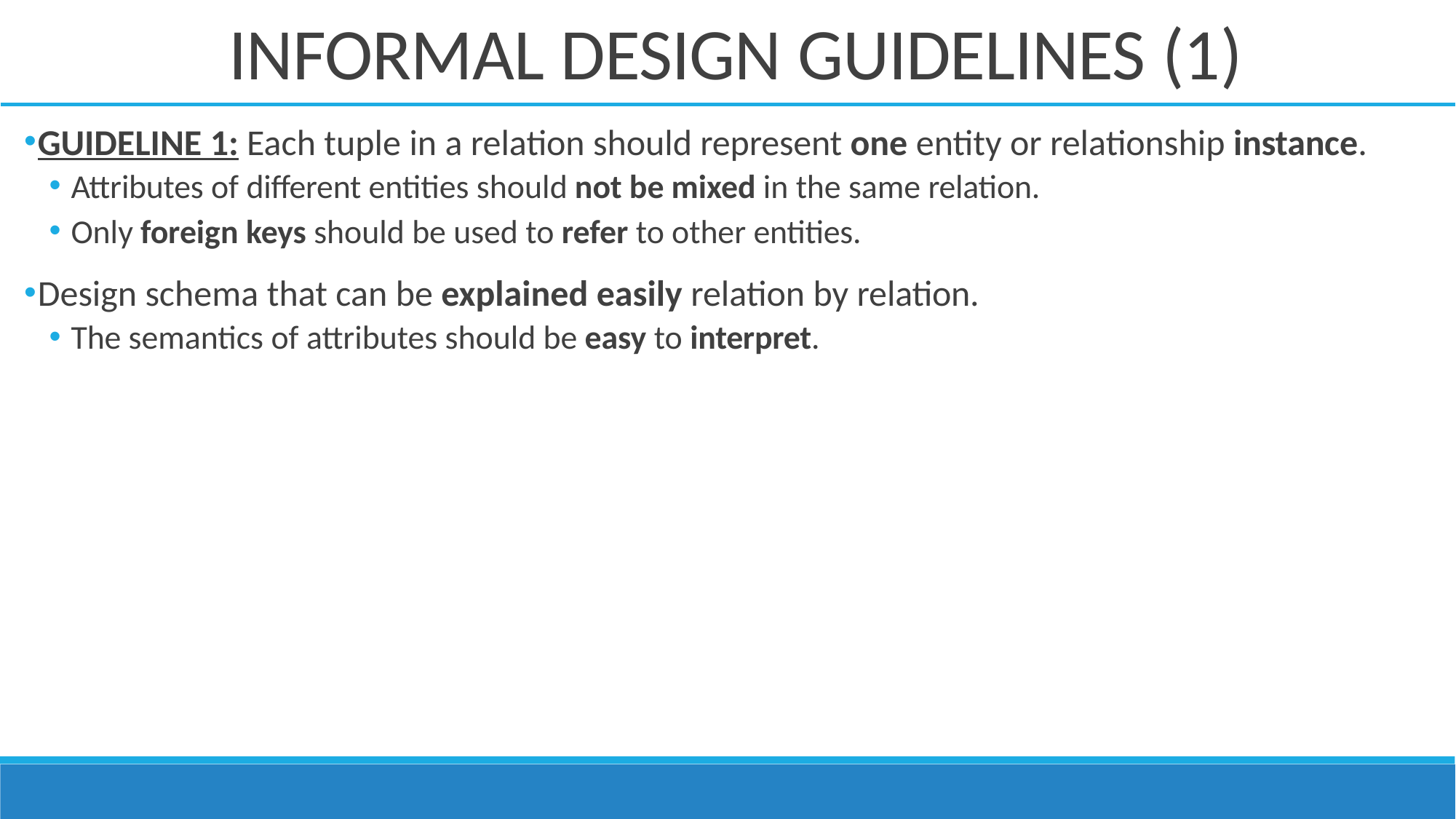

# INFORMAL DESIGN GUIDELINES (1)

GUIDELINE 1: Each tuple in a relation should represent one entity or relationship instance.
Attributes of different entities should not be mixed in the same relation.
Only foreign keys should be used to refer to other entities.
Design schema that can be explained easily relation by relation.
The semantics of attributes should be easy to interpret.